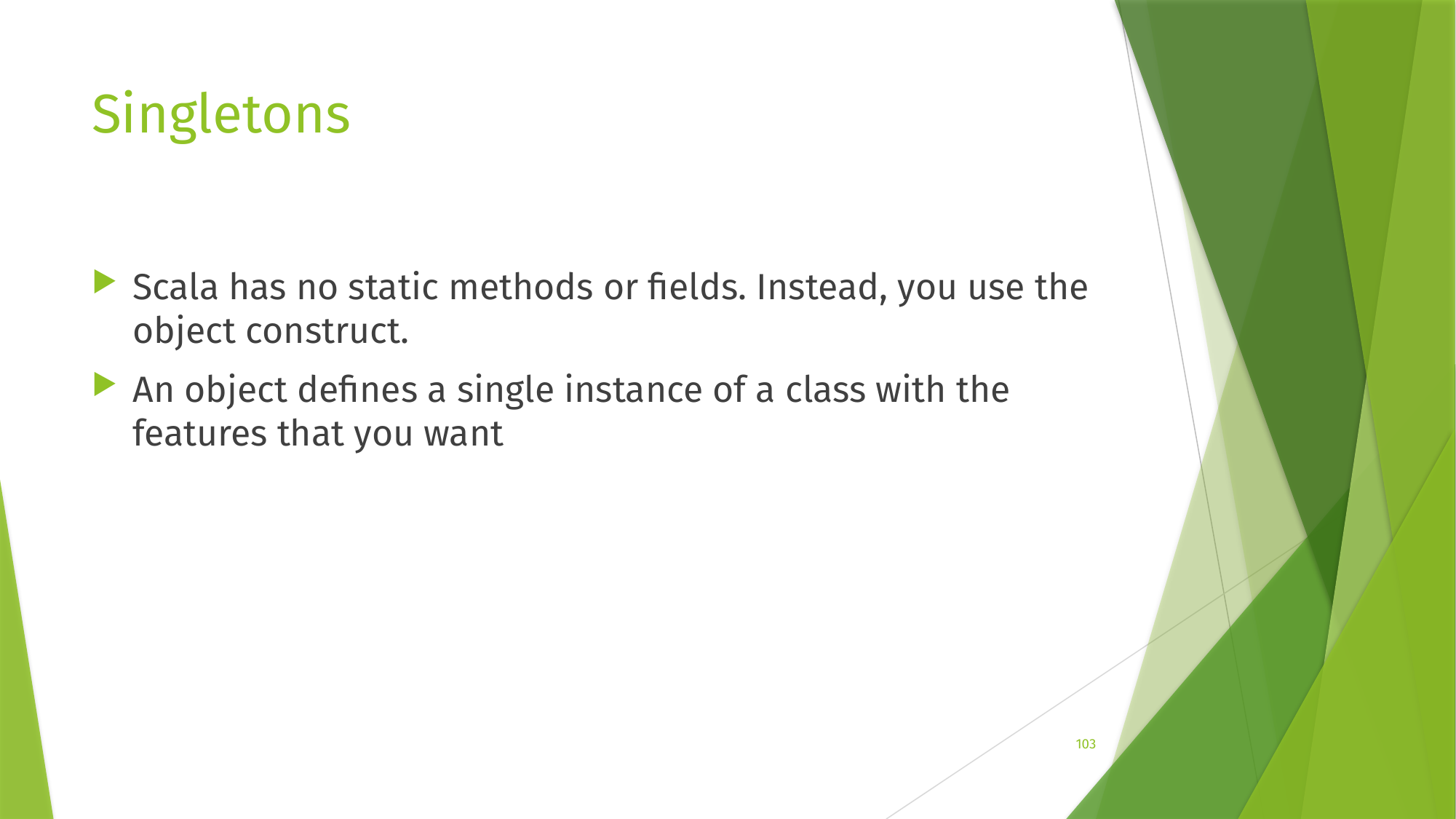

# Singletons
Scala has no static methods or fields. Instead, you use the object construct.
An object defines a single instance of a class with the features that you want

103